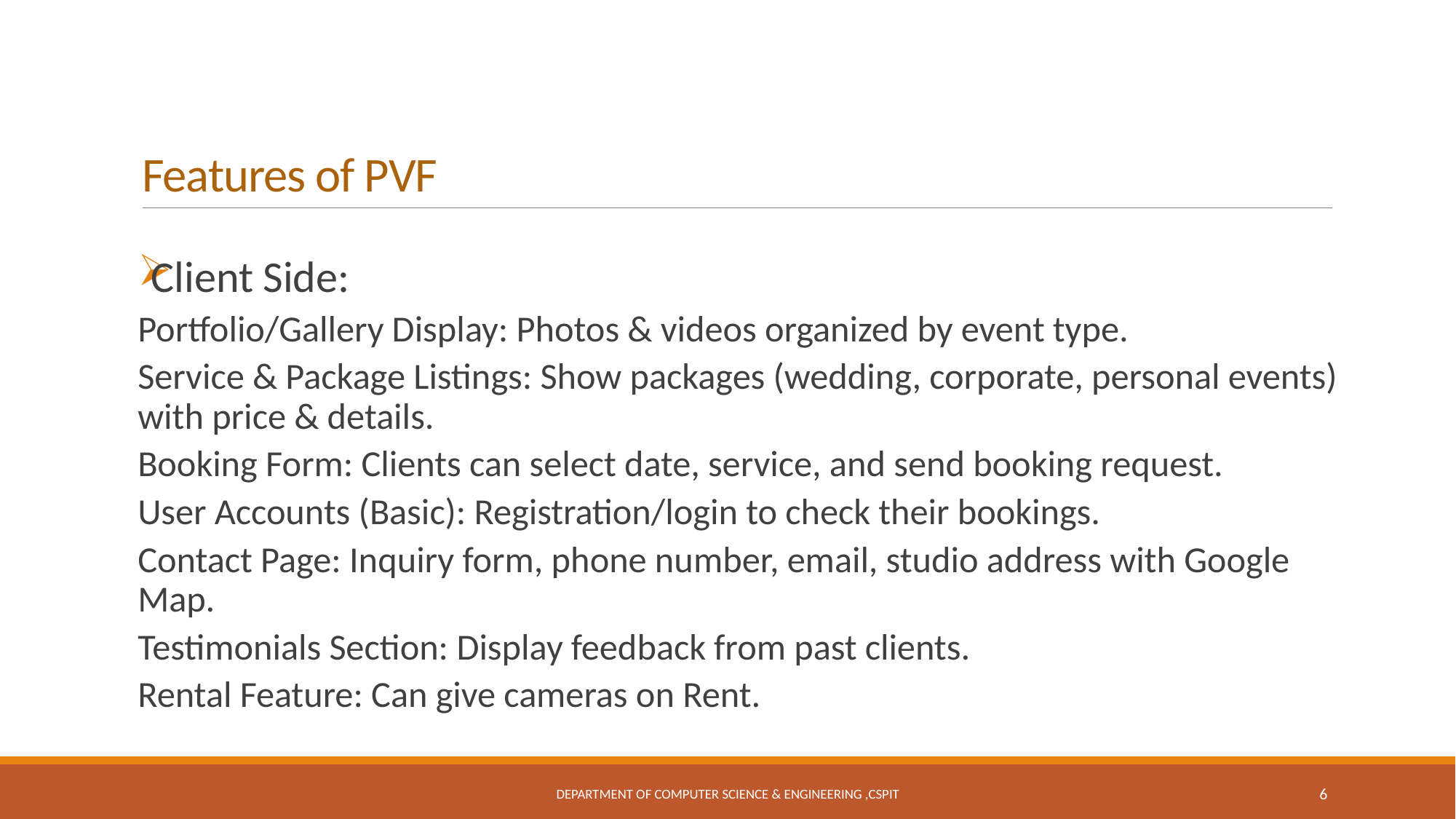

# Features of PVF
Client Side:
Portfolio/Gallery Display: Photos & videos organized by event type.
Service & Package Listings: Show packages (wedding, corporate, personal events) with price & details.
Booking Form: Clients can select date, service, and send booking request.
User Accounts (Basic): Registration/login to check their bookings.
Contact Page: Inquiry form, phone number, email, studio address with Google Map.
Testimonials Section: Display feedback from past clients.
Rental Feature: Can give cameras on Rent.
Department of Computer Science & Engineering ,CSPIT
6